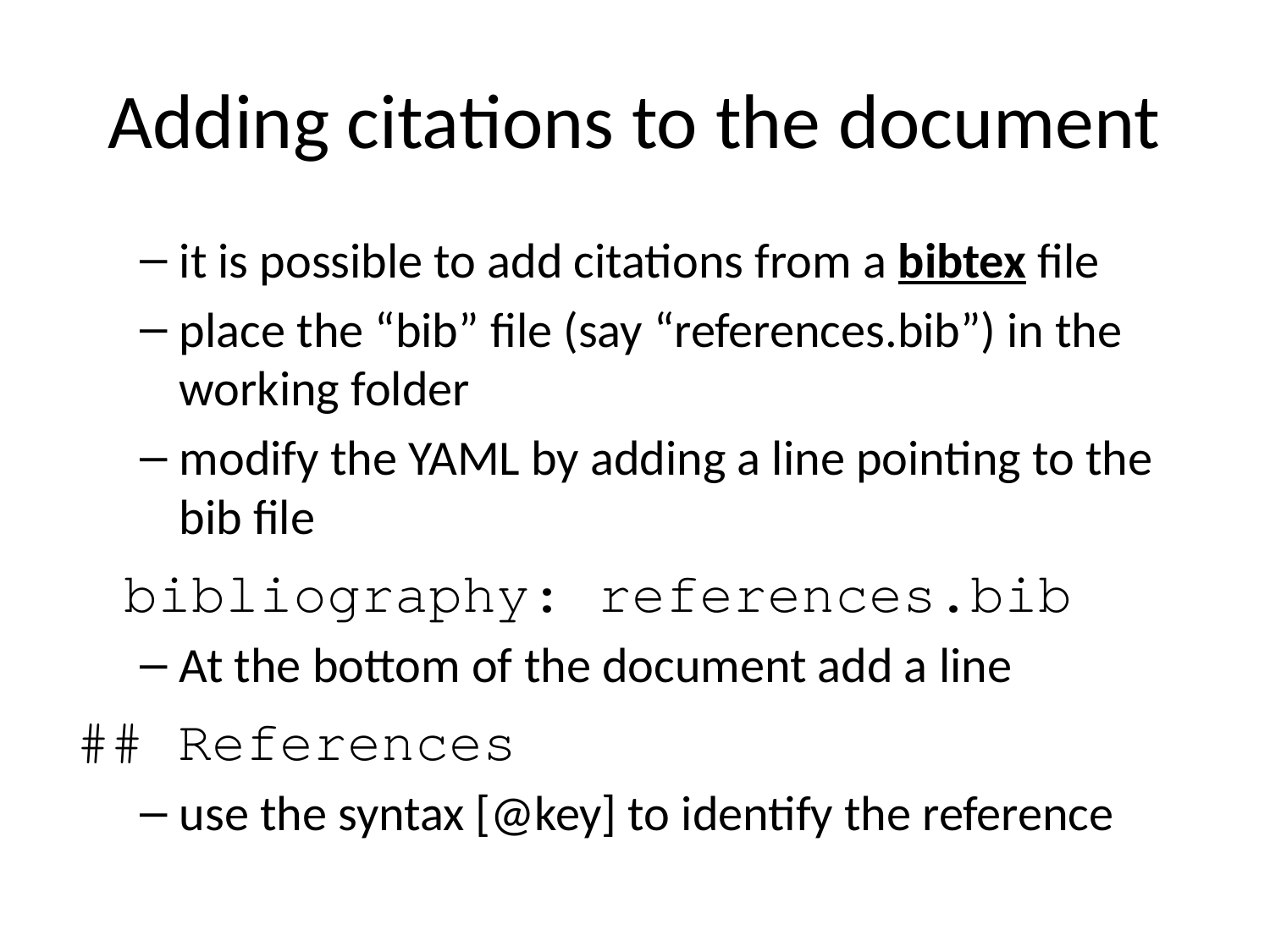

# Adding citations to the document
it is possible to add citations from a bibtex file
place the “bib” file (say “references.bib”) in the working folder
modify the YAML by adding a line pointing to the bib file
bibliography: references.bib
At the bottom of the document add a line
## References
use the syntax [@key] to identify the reference